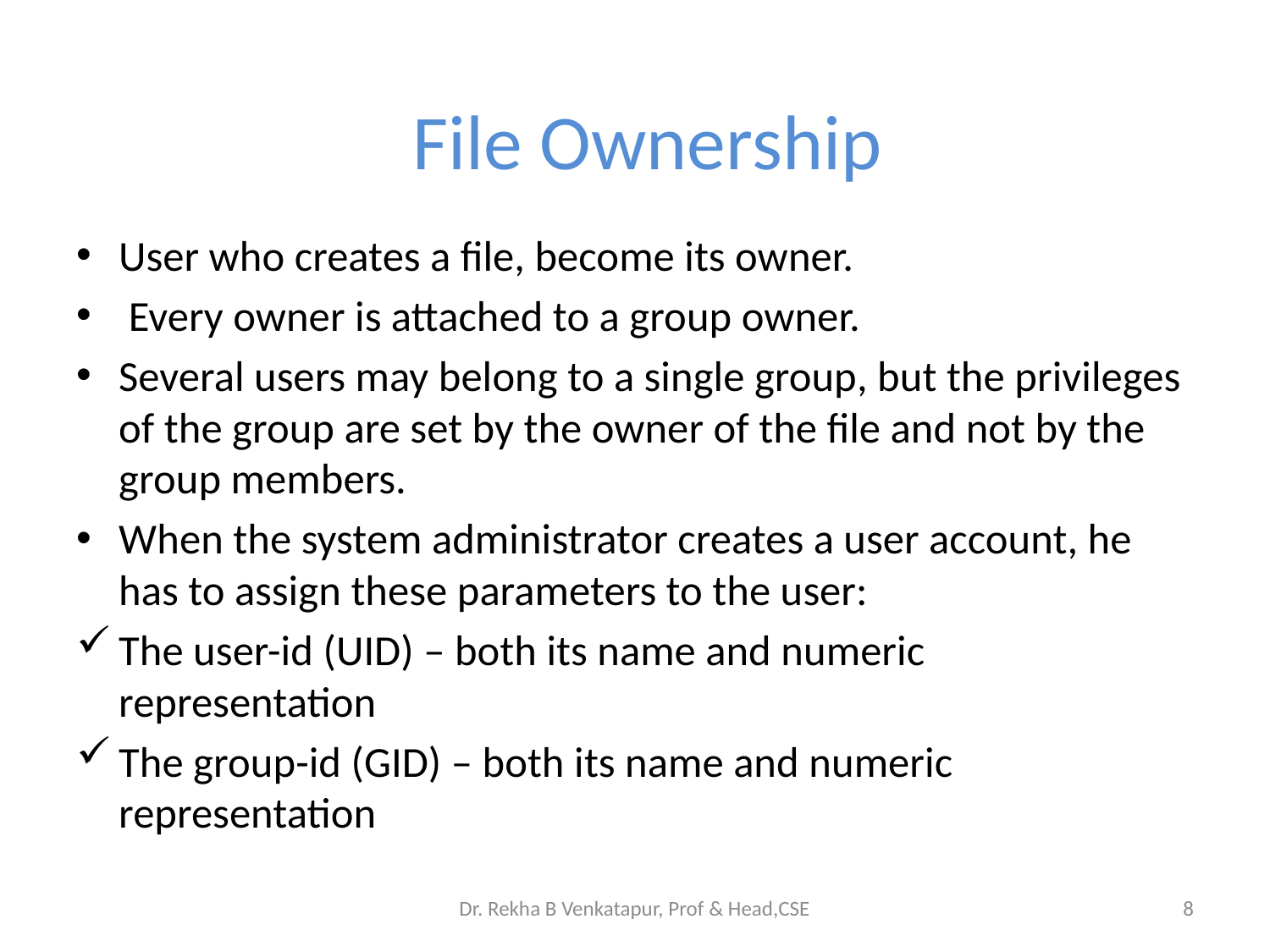

#
File Ownership
User who creates a file, become its owner.
 Every owner is attached to a group owner.
Several users may belong to a single group, but the privileges of the group are set by the owner of the file and not by the group members.
When the system administrator creates a user account, he has to assign these parameters to the user:
The user-id (UID) – both its name and numeric representation
The group-id (GID) – both its name and numeric representation

Dr. Rekha B Venkatapur, Prof & Head,CSE
8